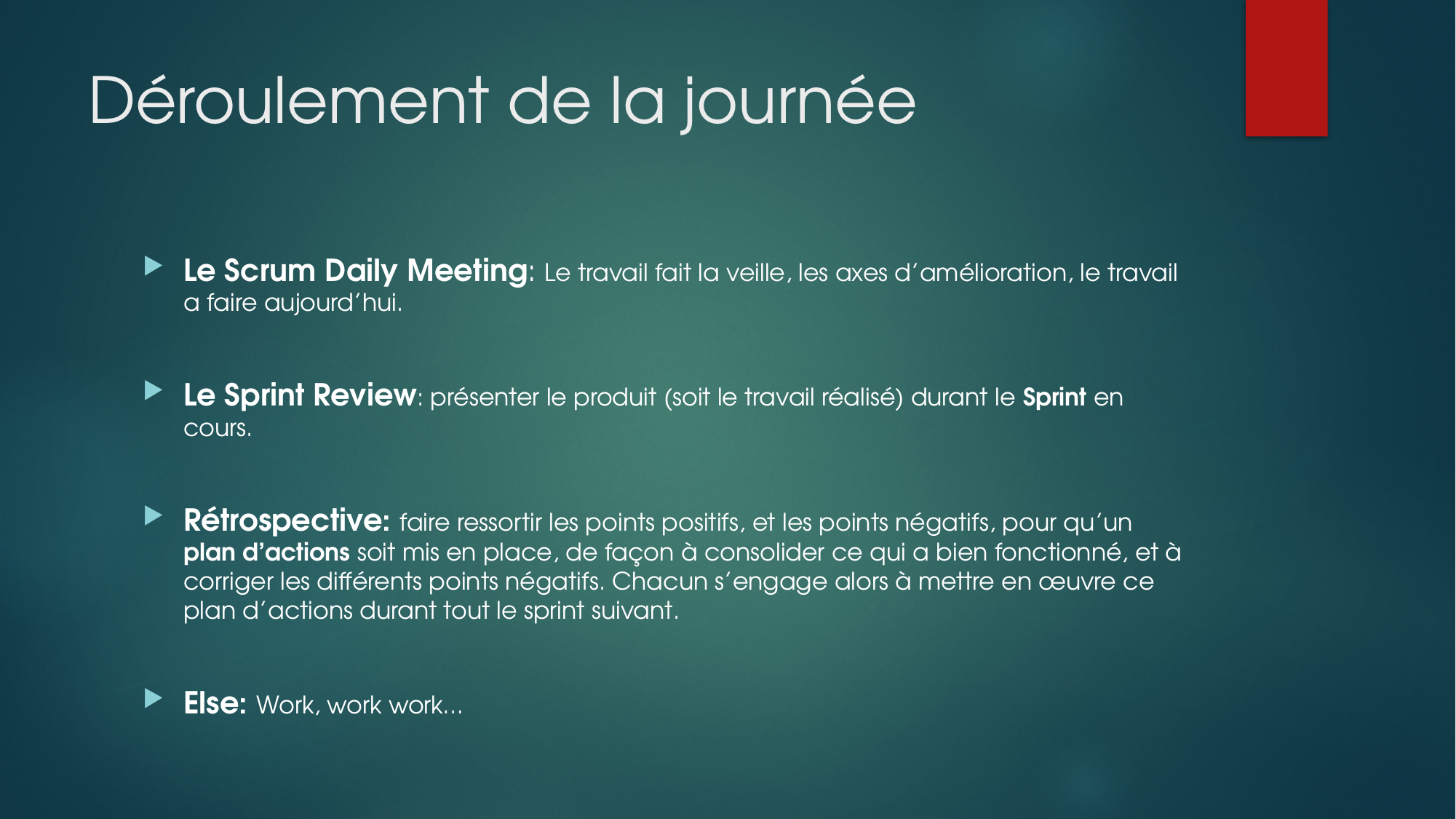

# Déroulement de la journée
Le Scrum Daily Meeting: Le travail fait la veille, les axes d’amélioration, le travail a faire aujourd’hui.

Le Sprint Review: présenter le produit (soit le travail réalisé) durant le Sprint en cours.

Rétrospective: faire ressortir les points positifs, et les points négatifs, pour qu’un plan d’actions soit mis en place, de façon à consolider ce qui a bien fonctionné, et à corriger les différents points négatifs. Chacun s’engage alors à mettre en œuvre ce plan d’actions durant tout le sprint suivant.

Else: Work, work work…